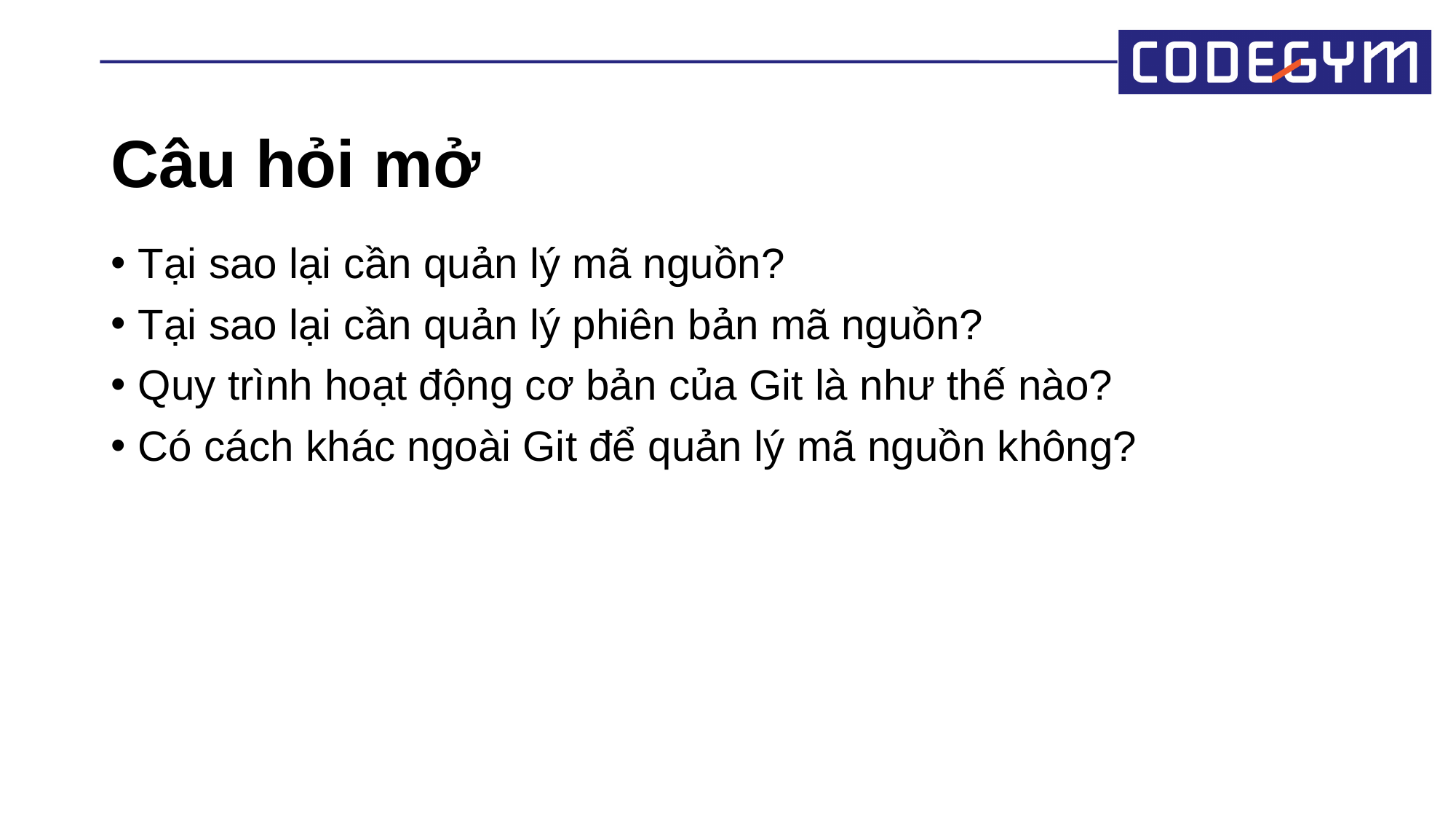

# Câu hỏi mở
Tại sao lại cần quản lý mã nguồn?
Tại sao lại cần quản lý phiên bản mã nguồn?
Quy trình hoạt động cơ bản của Git là như thế nào?
Có cách khác ngoài Git để quản lý mã nguồn không?